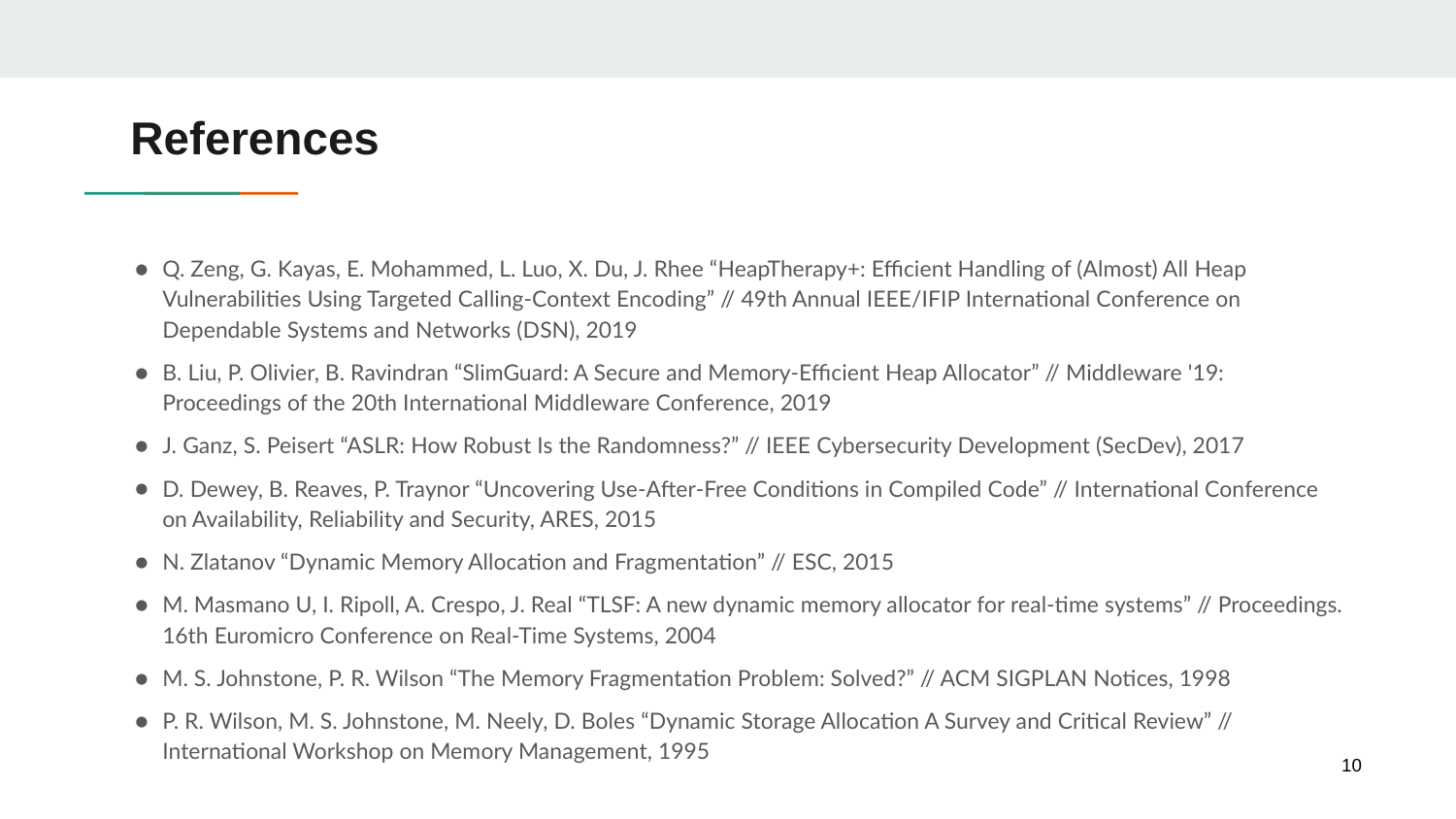

# References
Q. Zeng, G. Kayas, E. Mohammed, L. Luo, X. Du, J. Rhee “HeapTherapy+: Efficient Handling of (Almost) All Heap Vulnerabilities Using Targeted Calling-Context Encoding” // 49th Annual IEEE/IFIP International Conference on Dependable Systems and Networks (DSN), 2019
B. Liu, P. Olivier, B. Ravindran “SlimGuard: A Secure and Memory-Efficient Heap Allocator” // Middleware '19: Proceedings of the 20th International Middleware Conference, 2019
J. Ganz, S. Peisert “ASLR: How Robust Is the Randomness?” // IEEE Cybersecurity Development (SecDev), 2017
D. Dewey, B. Reaves, P. Traynor “Uncovering Use-After-Free Conditions in Compiled Code” // International Conference on Availability, Reliability and Security, ARES, 2015
N. Zlatanov “Dynamic Memory Allocation and Fragmentation” // ESC, 2015
M. Masmano U, I. Ripoll, A. Crespo, J. Real “TLSF: A new dynamic memory allocator for real-time systems” // Proceedings. 16th Euromicro Conference on Real-Time Systems, 2004
M. S. Johnstone, P. R. Wilson “The Memory Fragmentation Problem: Solved?” // ACM SIGPLAN Notices, 1998
P. R. Wilson, M. S. Johnstone, M. Neely, D. Boles “Dynamic Storage Allocation A Survey and Critical Review” // International Workshop on Memory Management, 1995
10